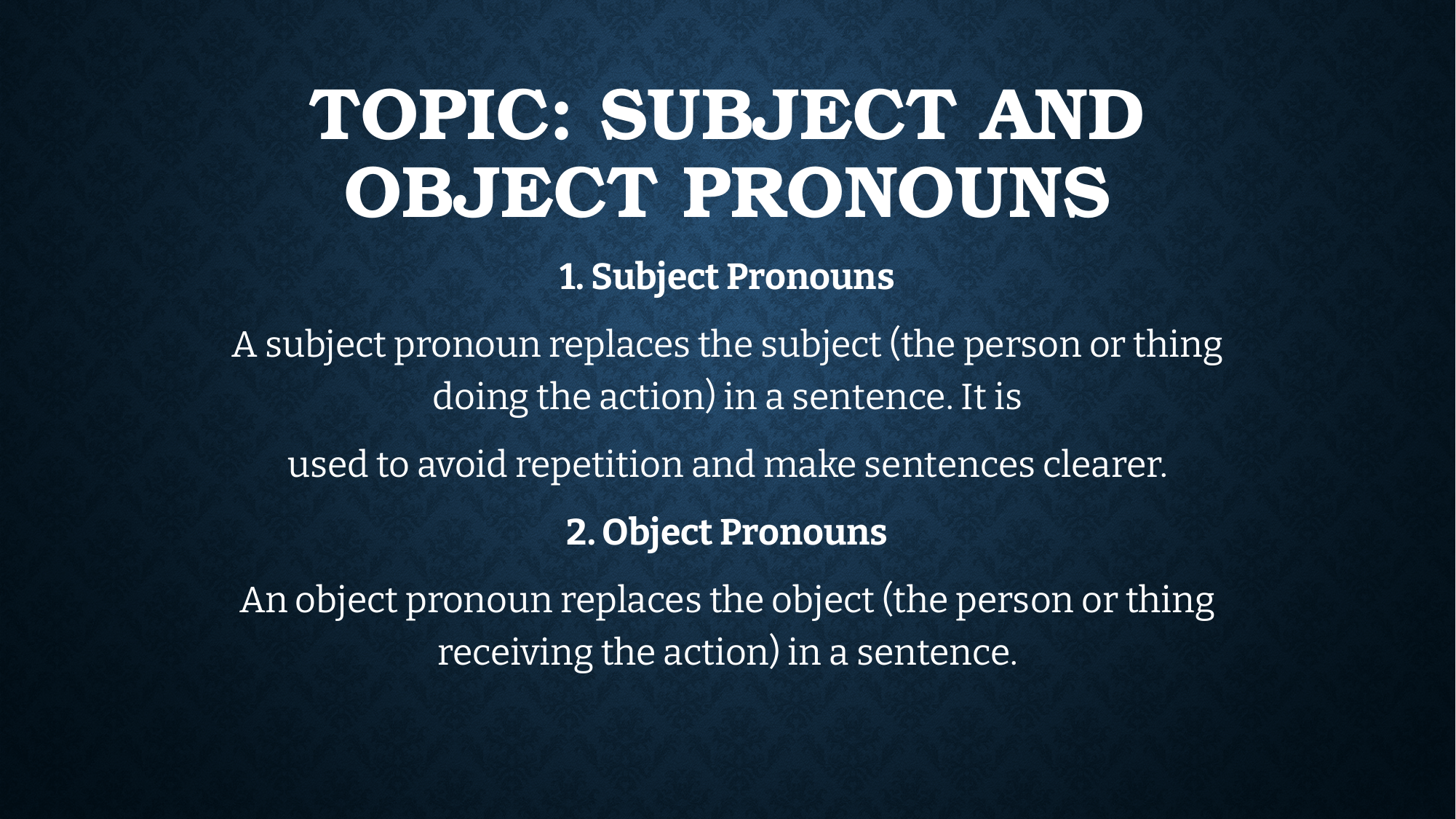

# Topic: Subject and Object Pronouns
1. Subject Pronouns
A subject pronoun replaces the subject (the person or thing doing the action) in a sentence. It is
used to avoid repetition and make sentences clearer.
2. Object Pronouns
An object pronoun replaces the object (the person or thing receiving the action) in a sentence.